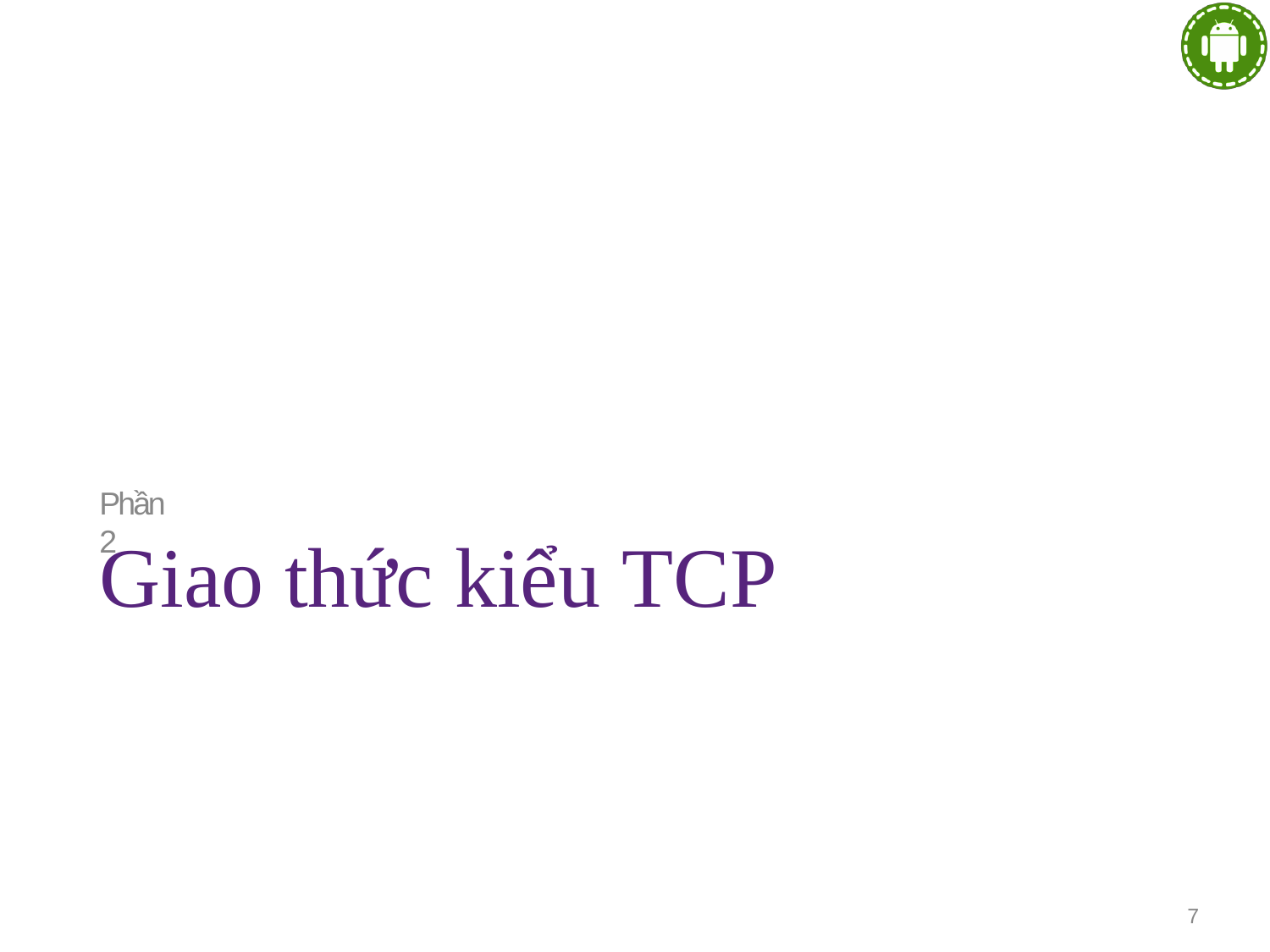

Phần 2
# Giao thức kiểu TCP
7